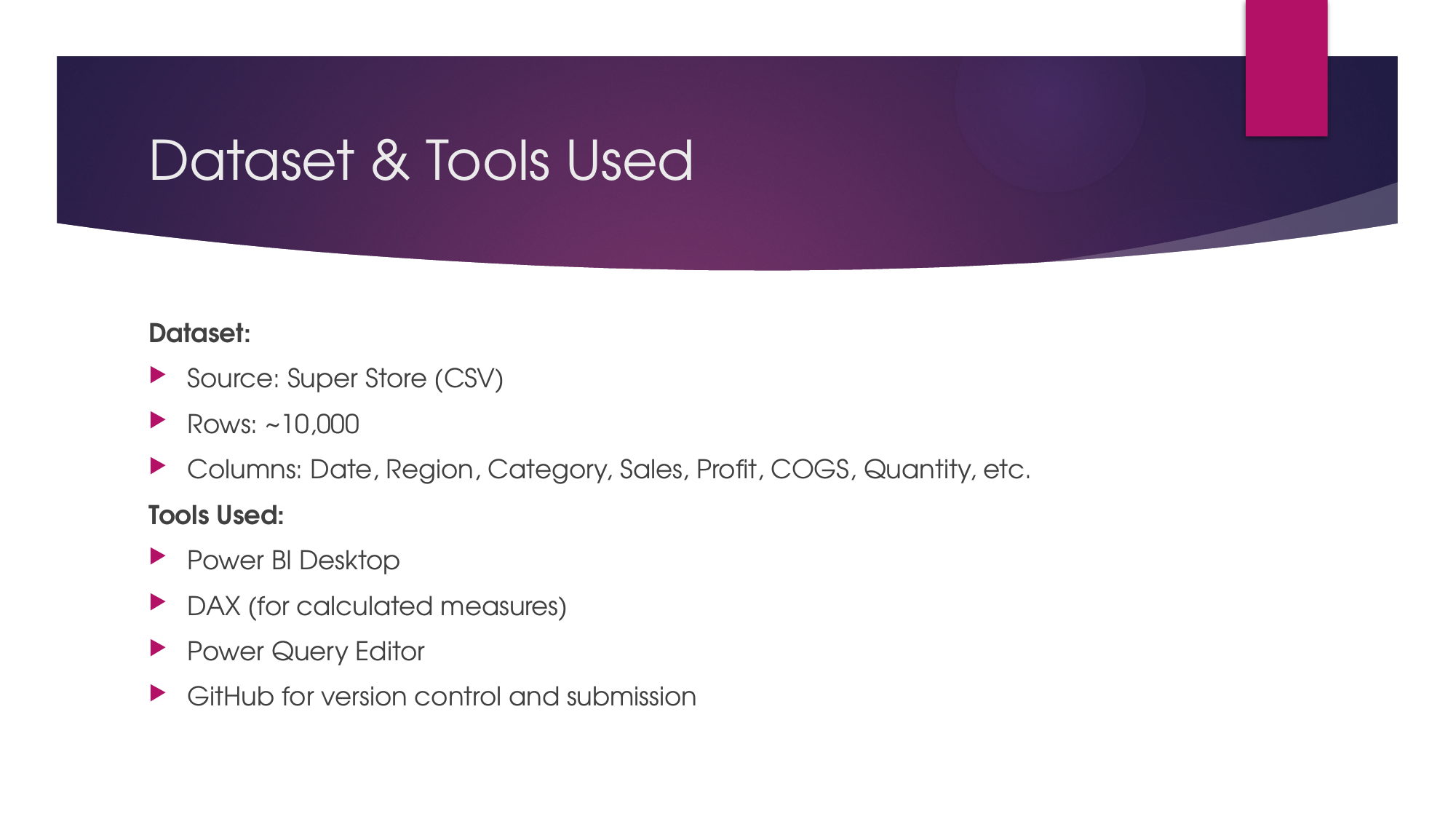

# Dataset & Tools Used
Dataset:
Source: Super Store (CSV)
Rows: ~10,000
Columns: Date, Region, Category, Sales, Profit, COGS, Quantity, etc.
Tools Used:
Power BI Desktop
DAX (for calculated measures)
Power Query Editor
GitHub for version control and submission